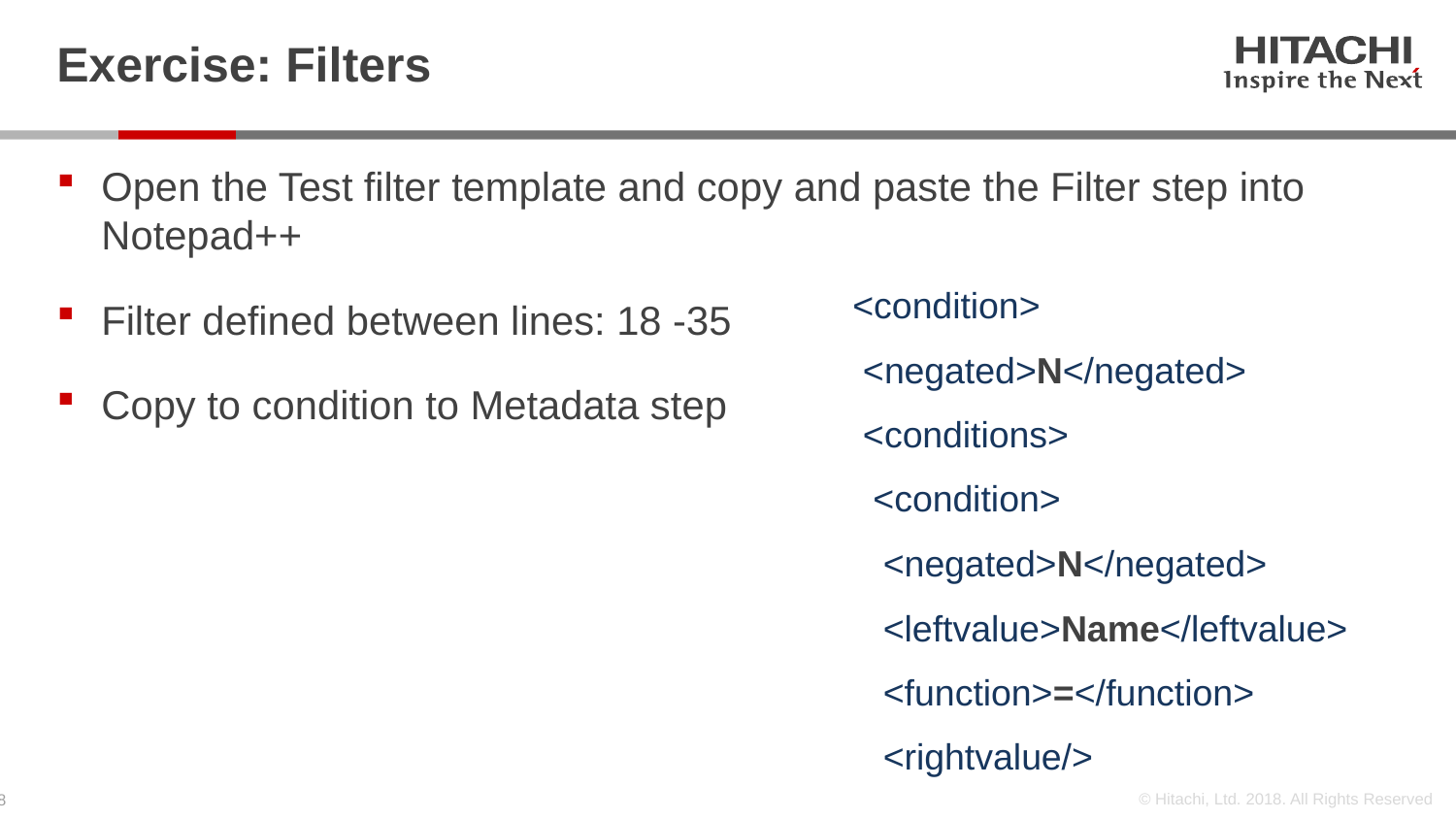

# Exercise: Filters
Open the Test filter template and copy and paste the Filter step into Notepad++
Filter defined between lines: 18 -35
Copy to condition to Metadata step
<condition>
 <negated>N</negated>
 <conditions>
  <condition>
   <negated>N</negated>
   <leftvalue>Name</leftvalue>
   <function>=</function>
   <rightvalue/>